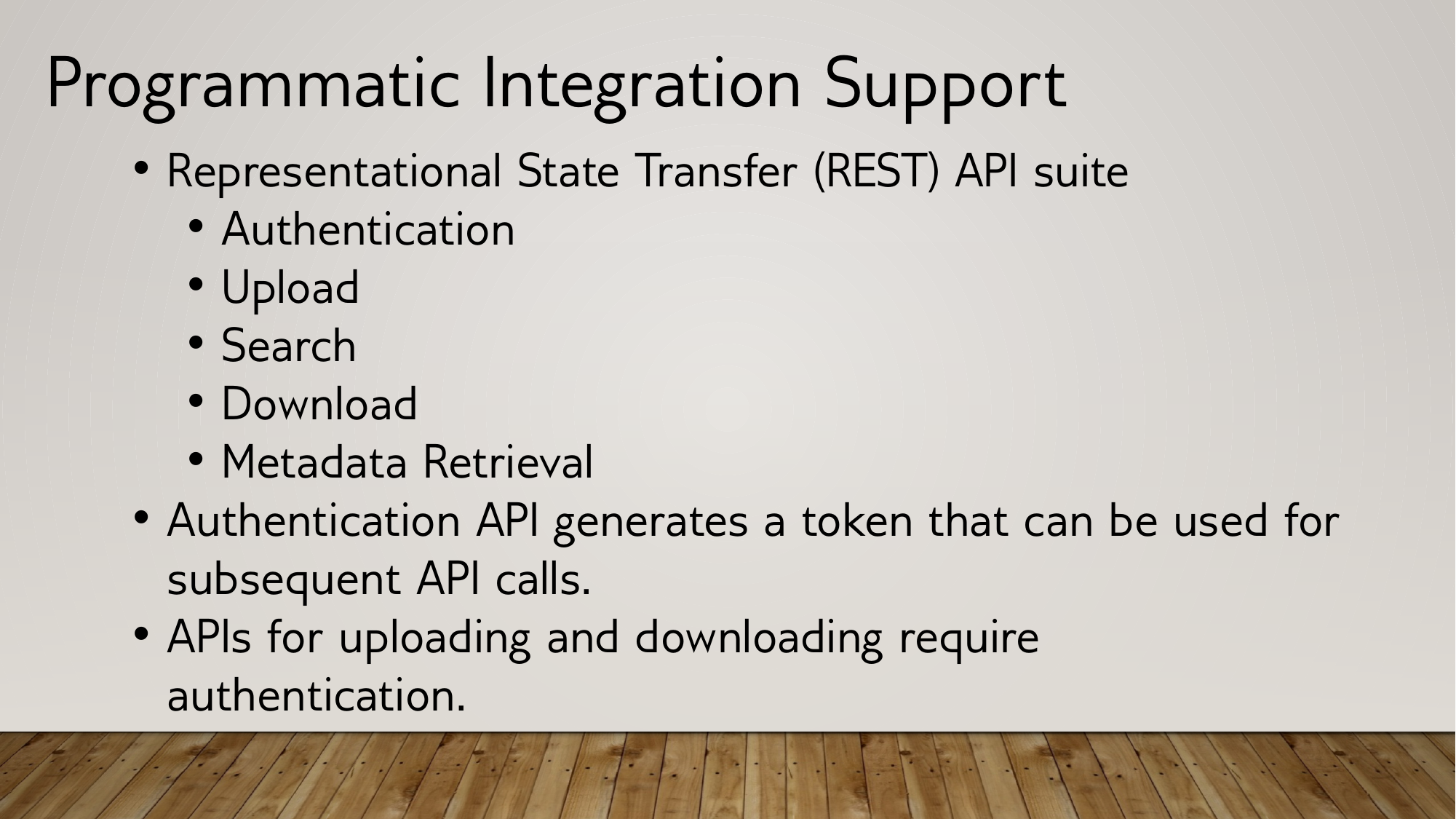

Programmatic Integration Support

Representational State Transfer (REST) API suite
Authentication
Upload
Search
Download
Metadata Retrieval
Authentication API generates a token that can be used for subsequent API calls.
APIs for uploading and downloading require authentication.